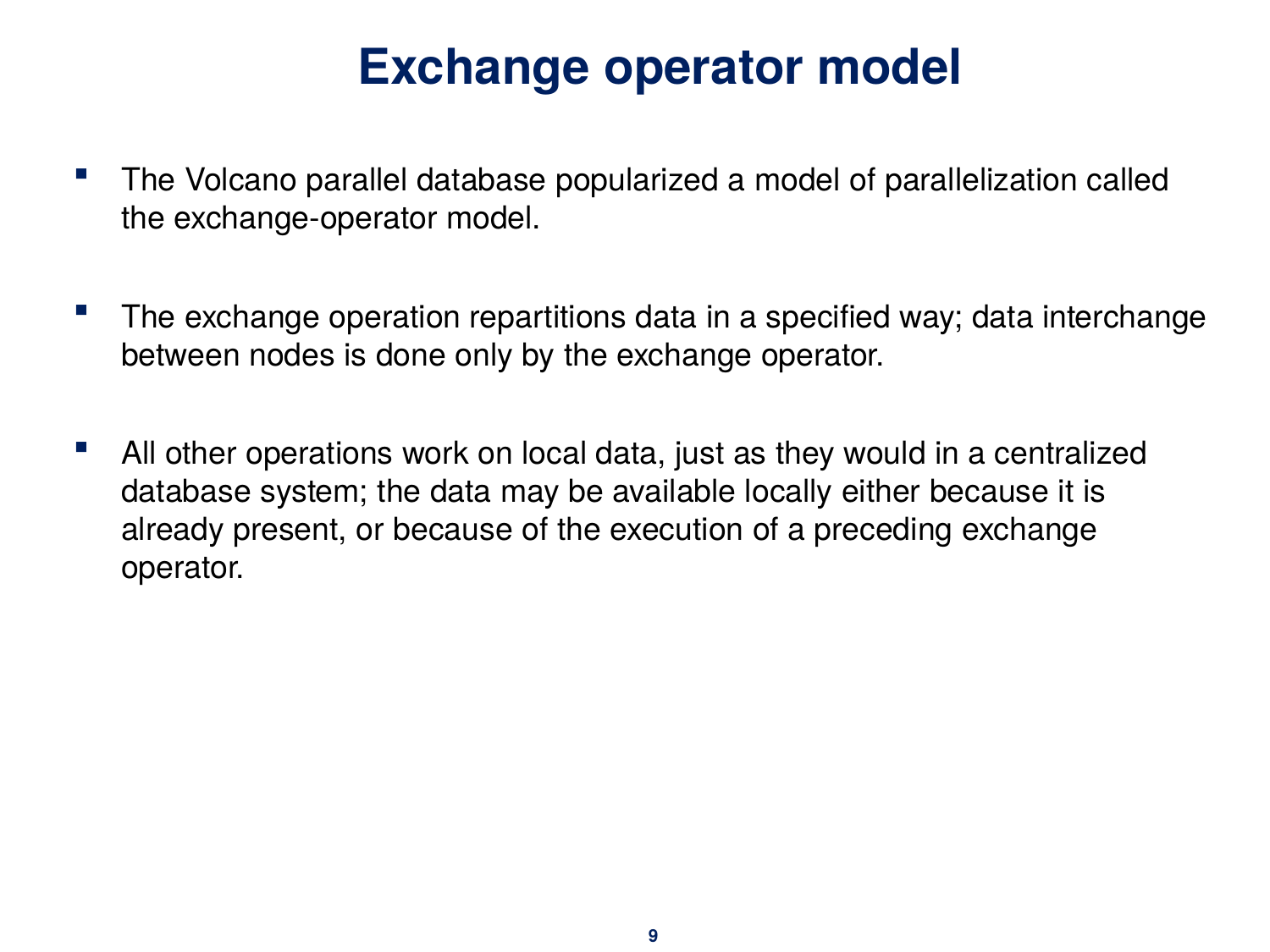

# Exchange operator model
The Volcano parallel database popularized a model of parallelization called the exchange-operator model.

The exchange operation repartitions data in a specified way; data interchange between nodes is done only by the exchange operator.

All other operations work on local data, just as they would in a centralized database system; the data may be available locally either because it is already present, or because of the execution of a preceding exchange operator.